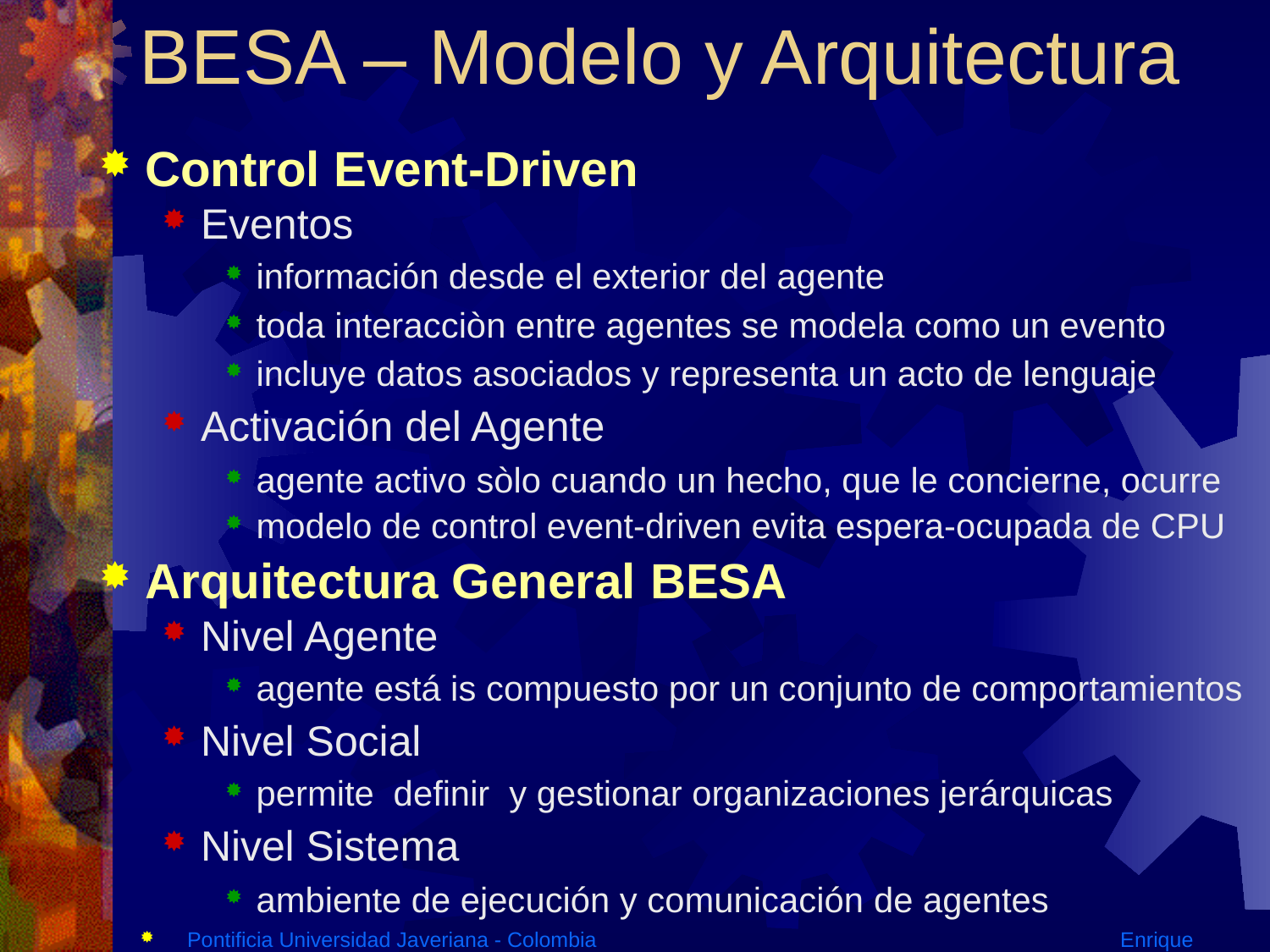

BESA – Modelo y Arquitectura
Control Event-Driven
Eventos
información desde el exterior del agente
toda interacciòn entre agentes se modela como un evento
incluye datos asociados y representa un acto de lenguaje
Activación del Agente
agente activo sòlo cuando un hecho, que le concierne, ocurre
modelo de control event-driven evita espera-ocupada de CPU
Arquitectura General BESA
Nivel Agente
agente está is compuesto por un conjunto de comportamientos
Nivel Social
permite  definir  y gestionar organizaciones jerárquicas
Nivel Sistema
ambiente de ejecución y comunicación de agentes
Pontificia Universidad Javeriana - Colombia			                             Enrique González